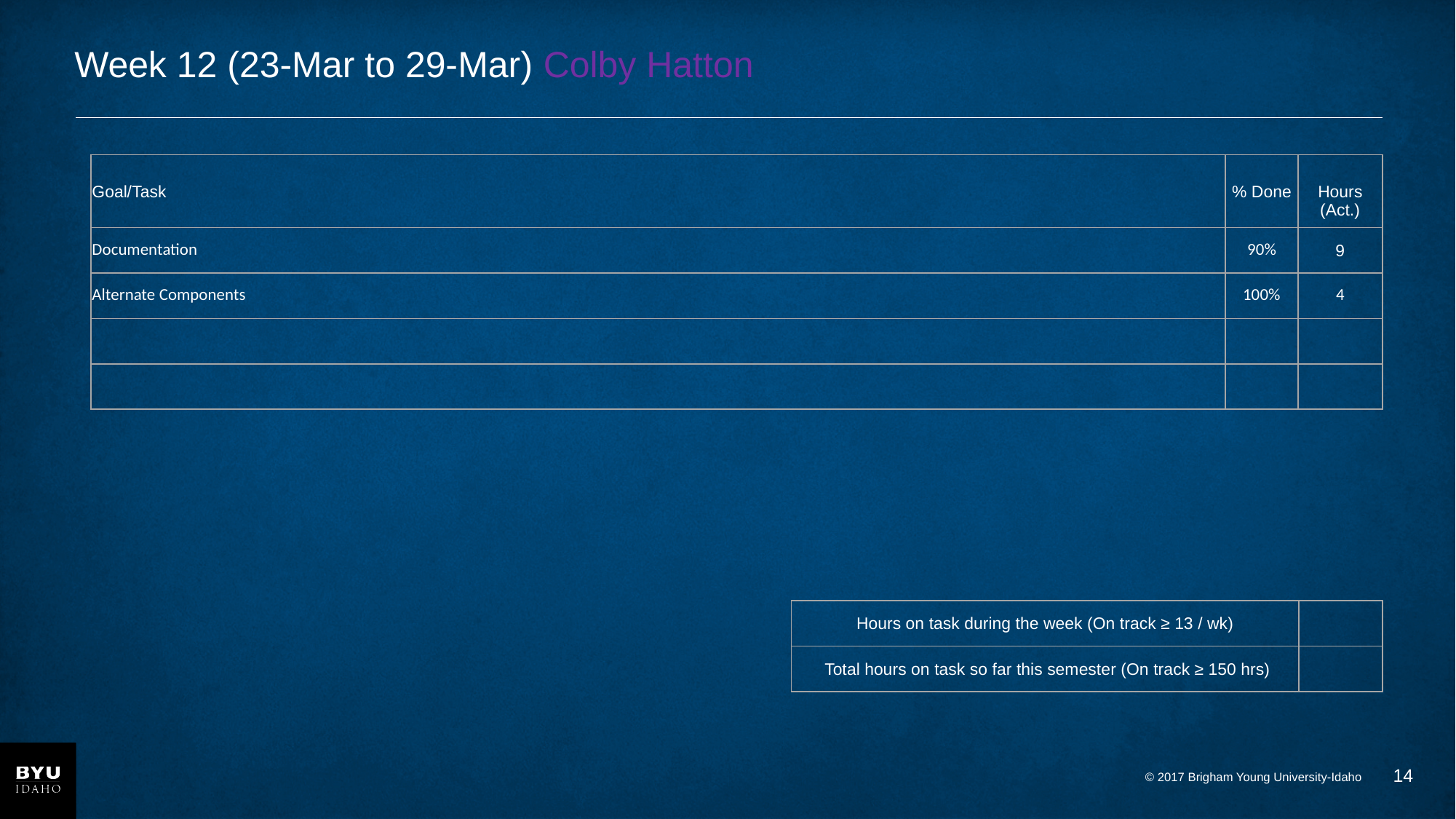

# Week 12 (23-Mar to 29-Mar) Colby Hatton
| Goal/Task | % Done | Hours (Act.) |
| --- | --- | --- |
| Documentation | 90% | 9 |
| Alternate Components | 100% | 4 |
|  |  |  |
|  |  |  |
| Hours on task during the week (On track ≥ 13 / wk) |  |
| --- | --- |
| Total hours on task so far this semester (On track ≥ 150 hrs) |  |